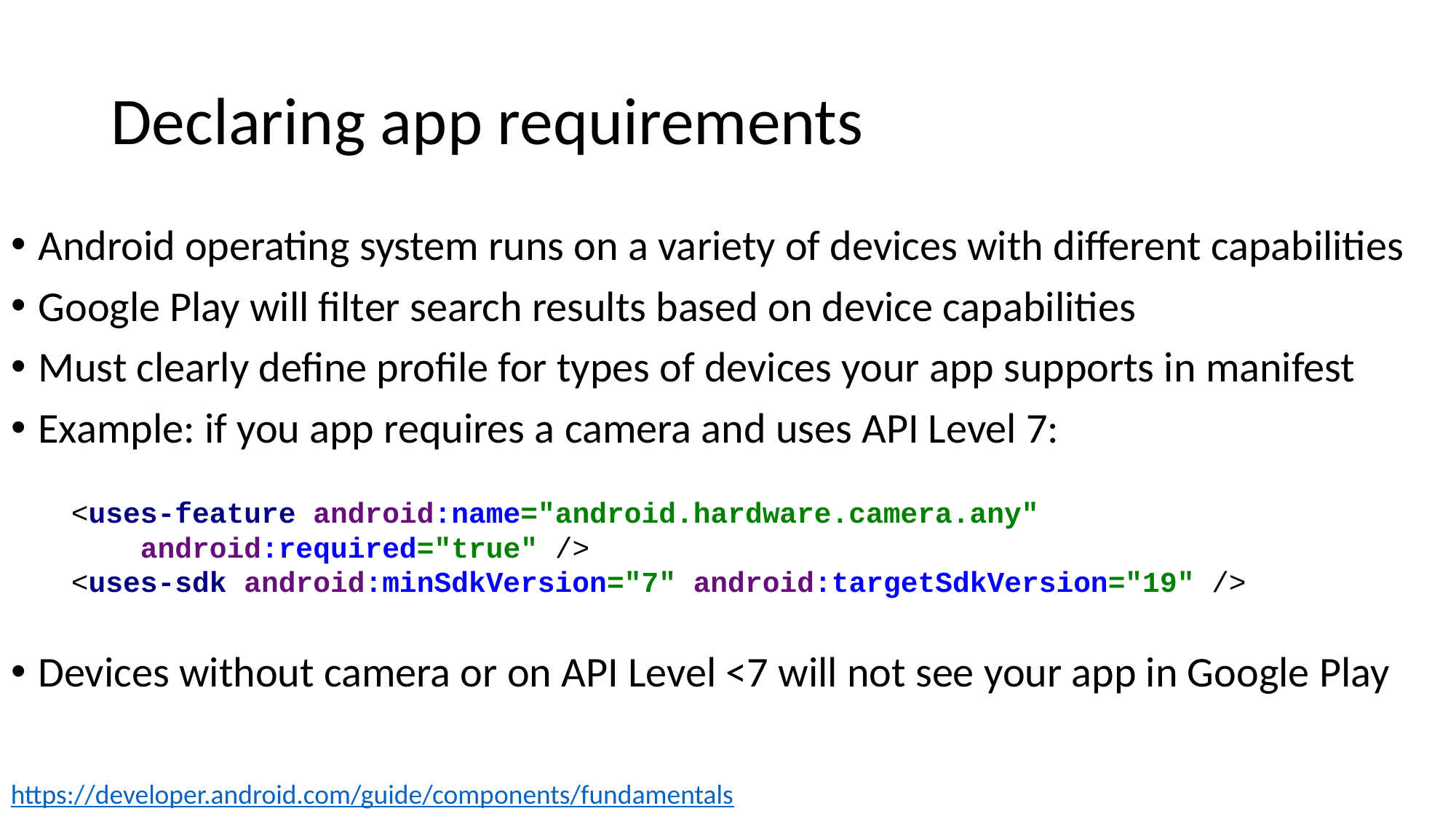

# Declaring app requirements
Android operating system runs on a variety of devices with different capabilities
Google Play will filter search results based on device capabilities
Must clearly define profile for types of devices your app supports in manifest
Example: if you app requires a camera and uses API Level 7:

Devices without camera or on API Level <7 will not see your app in Google Play
<uses-feature android:name="android.hardware.camera.any"
    android:required="true" />
<uses-sdk android:minSdkVersion="7" android:targetSdkVersion="19" />
https://developer.android.com/guide/components/fundamentals